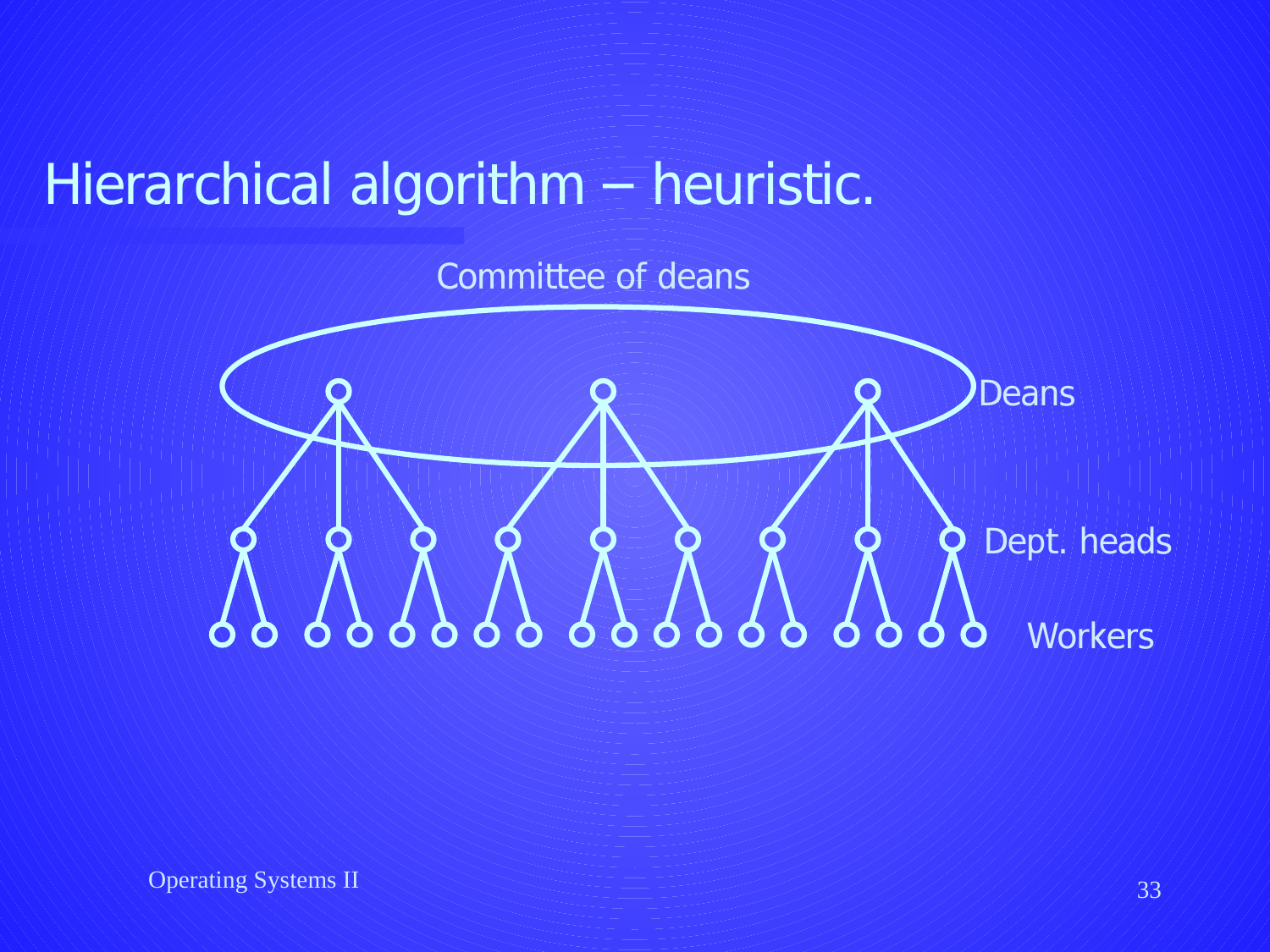

# Hierarchical algorithm – heuristic.
Committee of deans

Deans

Dept. heads

Workers

Operating Systems II
33